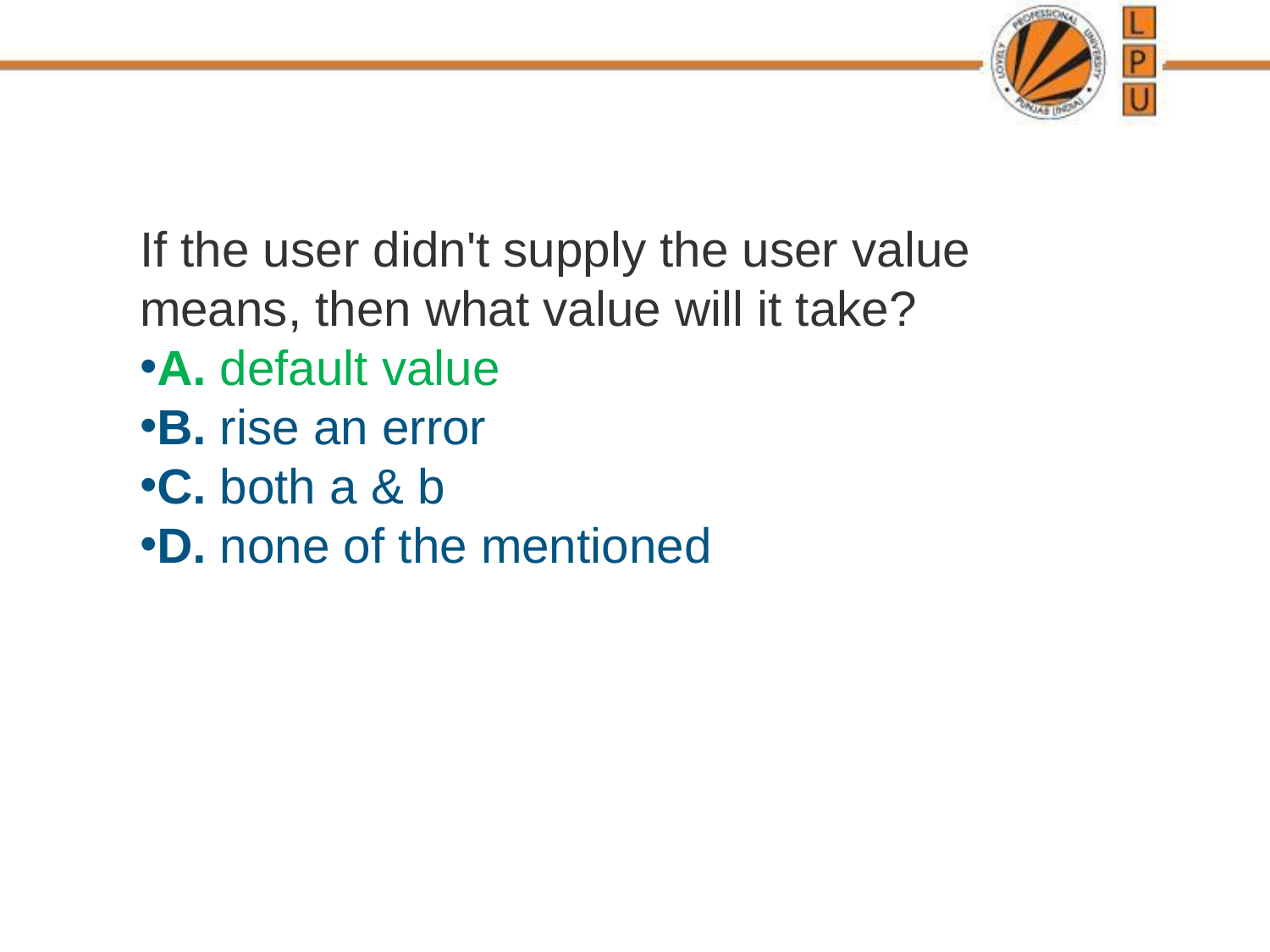

#
If the user didn't supply the user value means, then what value will it take?
A. default value
B. rise an error
C. both a & b
D. none of the mentioned